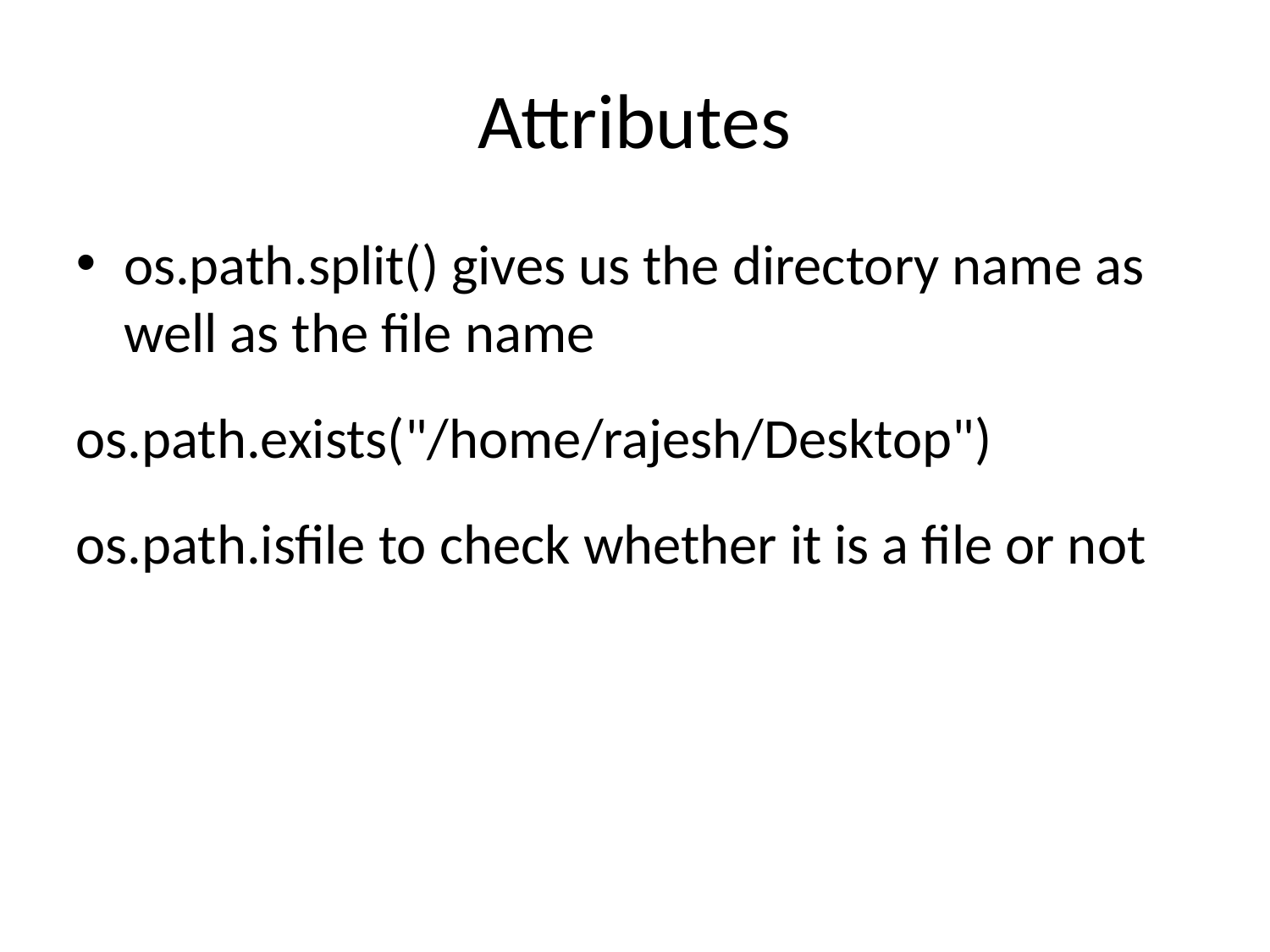

Attributes
os.path.split() gives us the directory name as well as the file name

os.path.exists("/home/rajesh/Desktop")

os.path.isfile to check whether it is a file or not